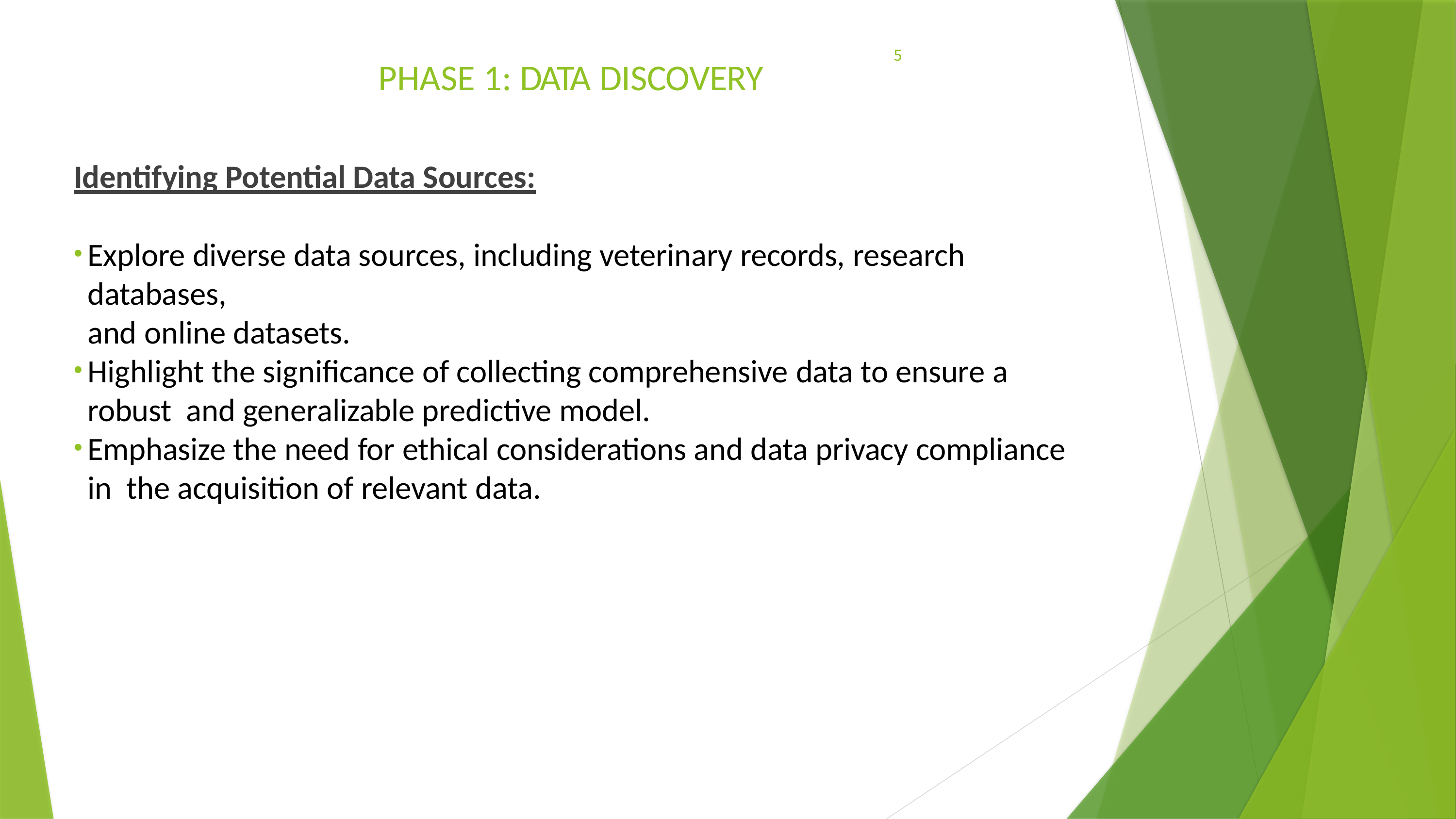

5
# PHASE 1: DATA DISCOVERY
Identifying Potential Data Sources:

Explore diverse data sources, including veterinary records, research databases,
and online datasets.
Highlight the significance of collecting comprehensive data to ensure a robust  and generalizable predictive model.
Emphasize the need for ethical considerations and data privacy compliance in  the acquisition of relevant data.